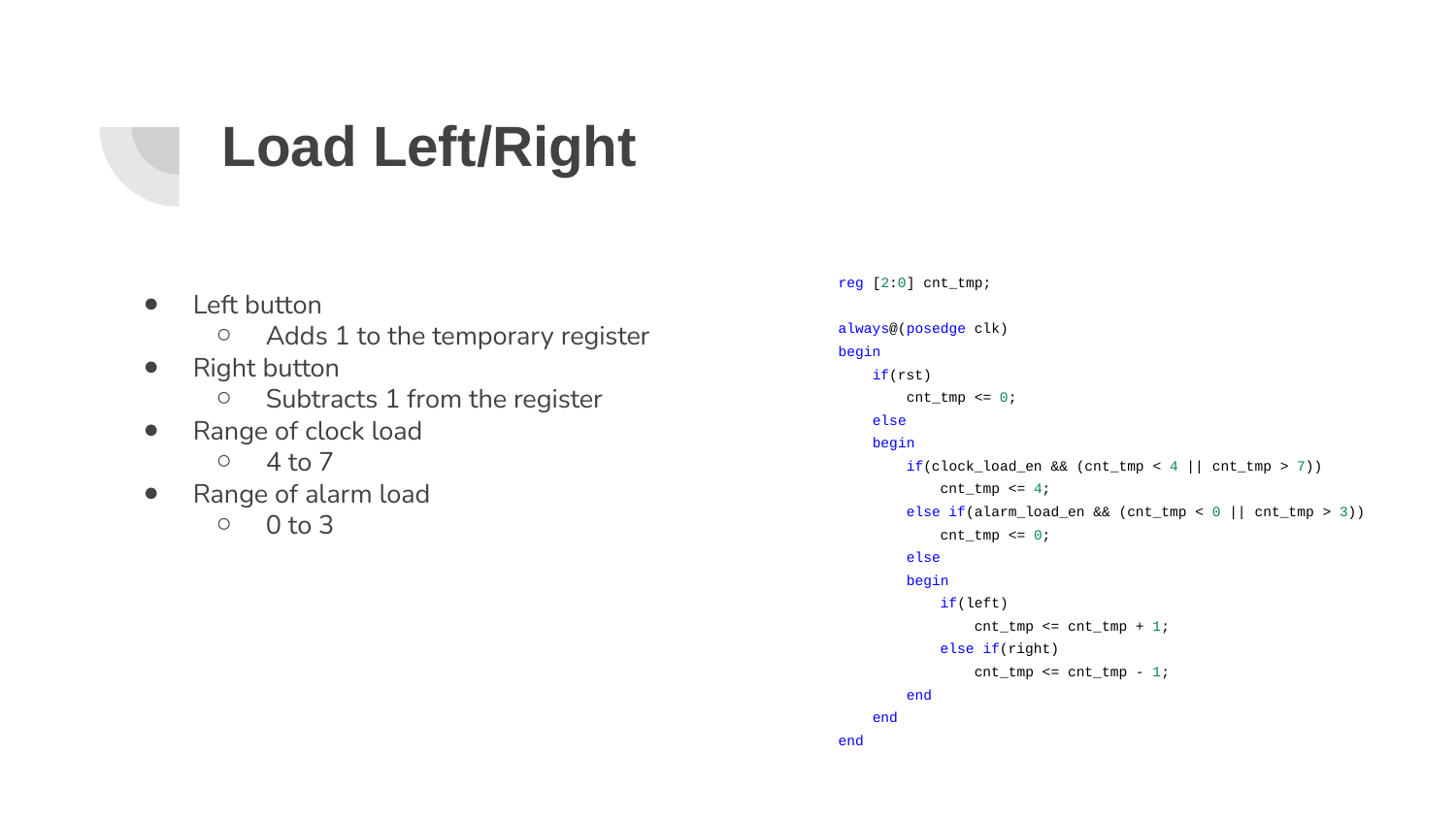

# Load Left/Right
    reg [2:0] cnt_tmp;

    always@(posedge clk)
    begin
        if(rst)
            cnt_tmp <= 0;
        else
        begin
            if(clock_load_en && (cnt_tmp < 4 || cnt_tmp > 7))
                cnt_tmp <= 4;
            else if(alarm_load_en && (cnt_tmp < 0 || cnt_tmp > 3))
                cnt_tmp <= 0;
            else
            begin
                if(left)
                    cnt_tmp <= cnt_tmp + 1;
                else if(right)
                    cnt_tmp <= cnt_tmp - 1;
            end
        end
    end

Left button
Adds 1 to the temporary register
Right button
Subtracts 1 from the register
Range of clock load
4 to 7
Range of alarm load
0 to 3